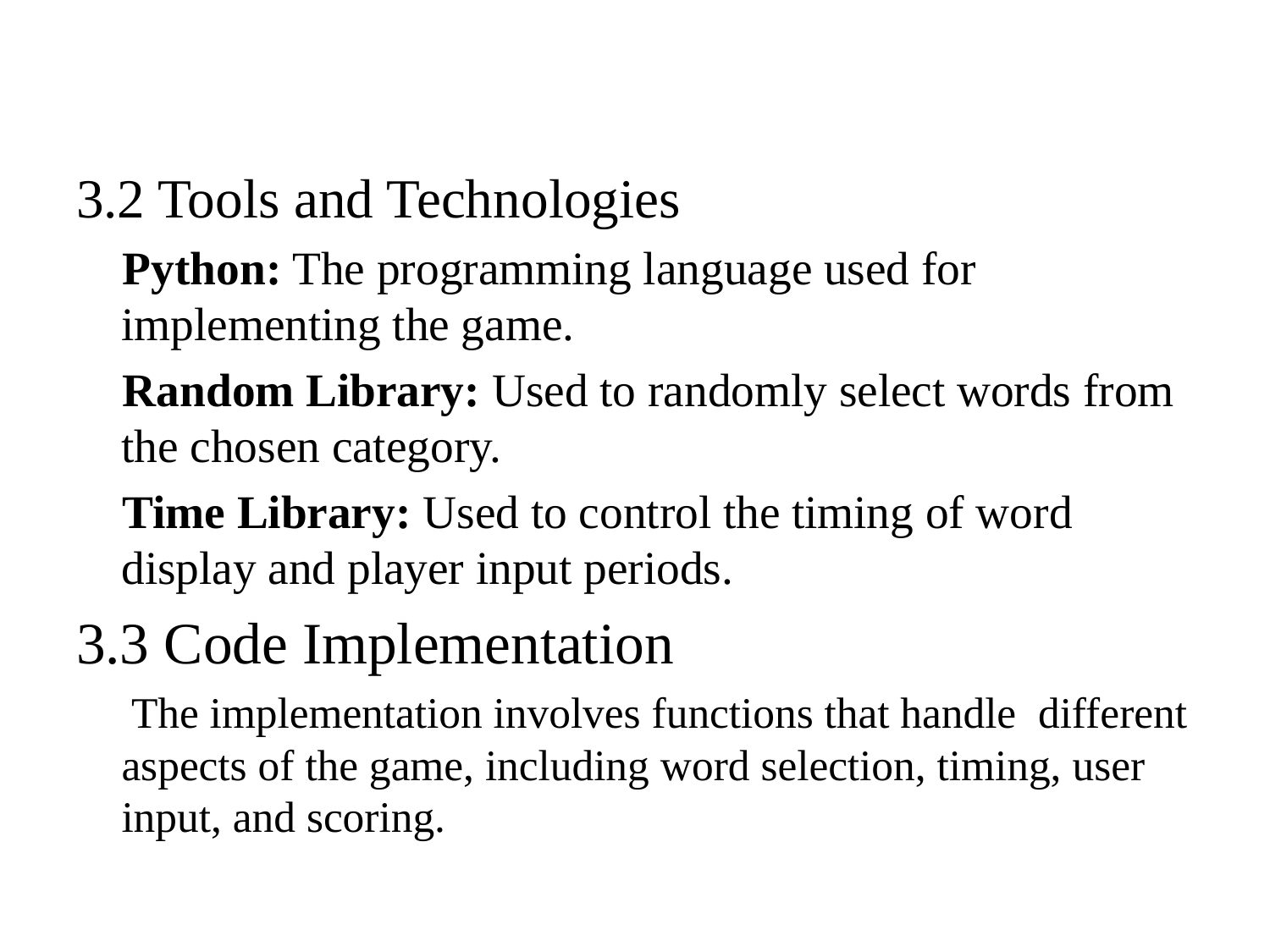

3.2 Tools and Technologies
    Python: The programming language used for implementing the game.
    Random Library: Used to randomly select words from the chosen category.
    Time Library: Used to control the timing of word display and player input periods.
3.3 Code Implementation
     The implementation involves functions that handle  different aspects of the game, including word selection, timing, user input, and scoring.